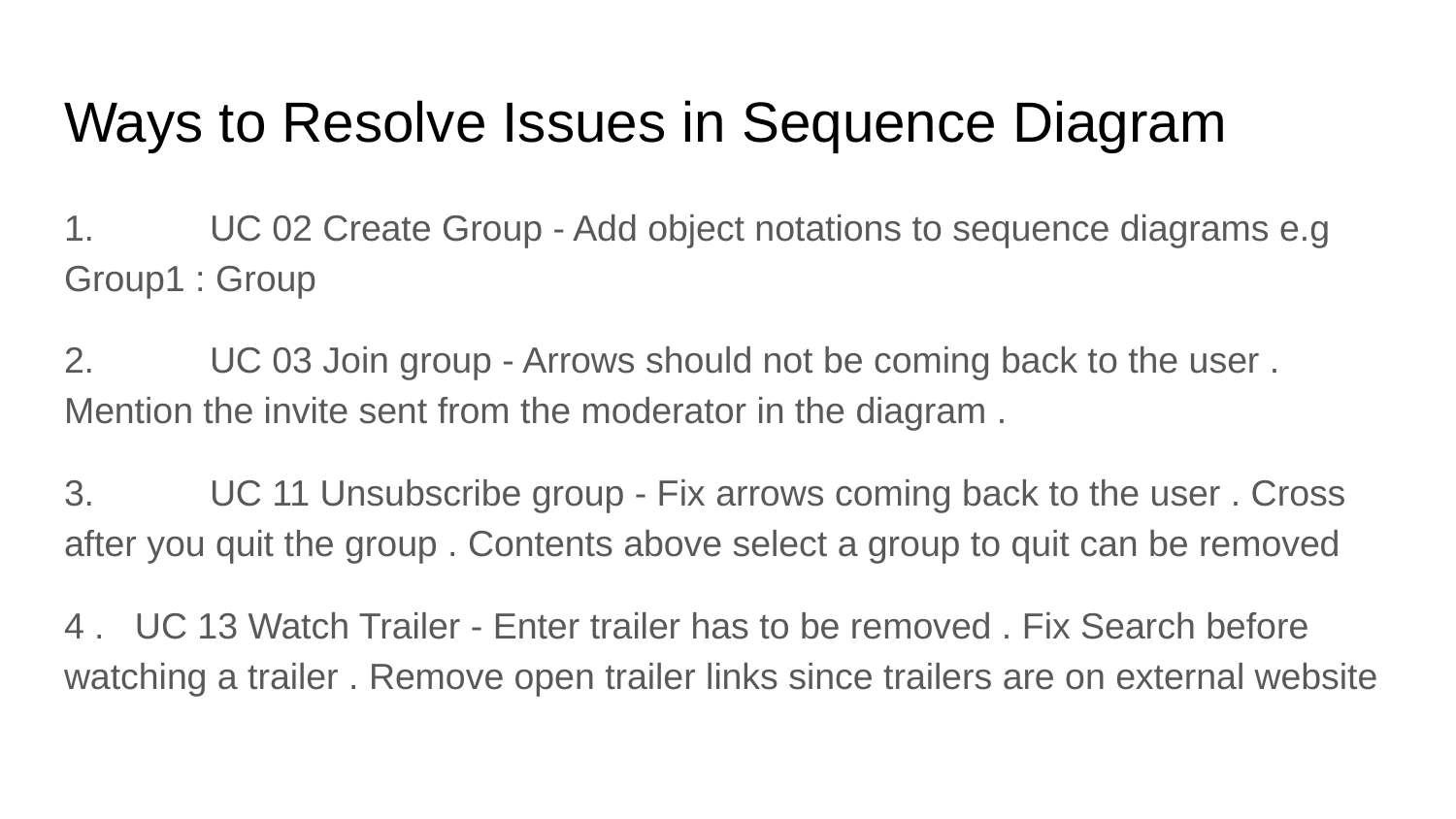

# Ways to Resolve Issues in Sequence Diagram
1.	UC 02 Create Group - Add object notations to sequence diagrams e.g Group1 : Group
2.	UC 03 Join group - Arrows should not be coming back to the user . Mention the invite sent from the moderator in the diagram .
3.	UC 11 Unsubscribe group - Fix arrows coming back to the user . Cross after you quit the group . Contents above select a group to quit can be removed
4 .   UC 13 Watch Trailer - Enter trailer has to be removed . Fix Search before watching a trailer . Remove open trailer links since trailers are on external website